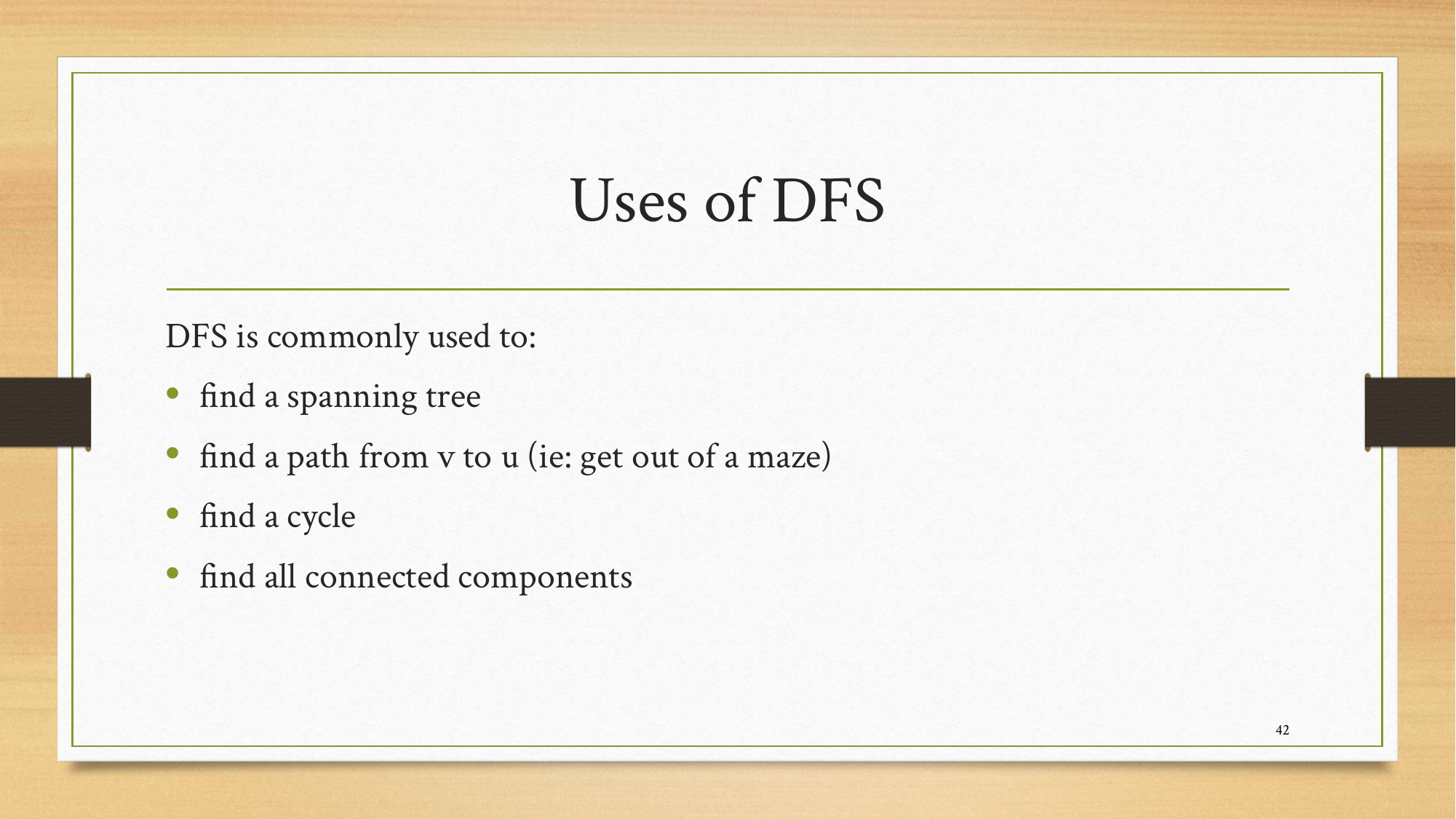

# Uses of DFS
DFS is commonly used to:
find a spanning tree
find a path from v to u (ie: get out of a maze)
find a cycle
find all connected components
42